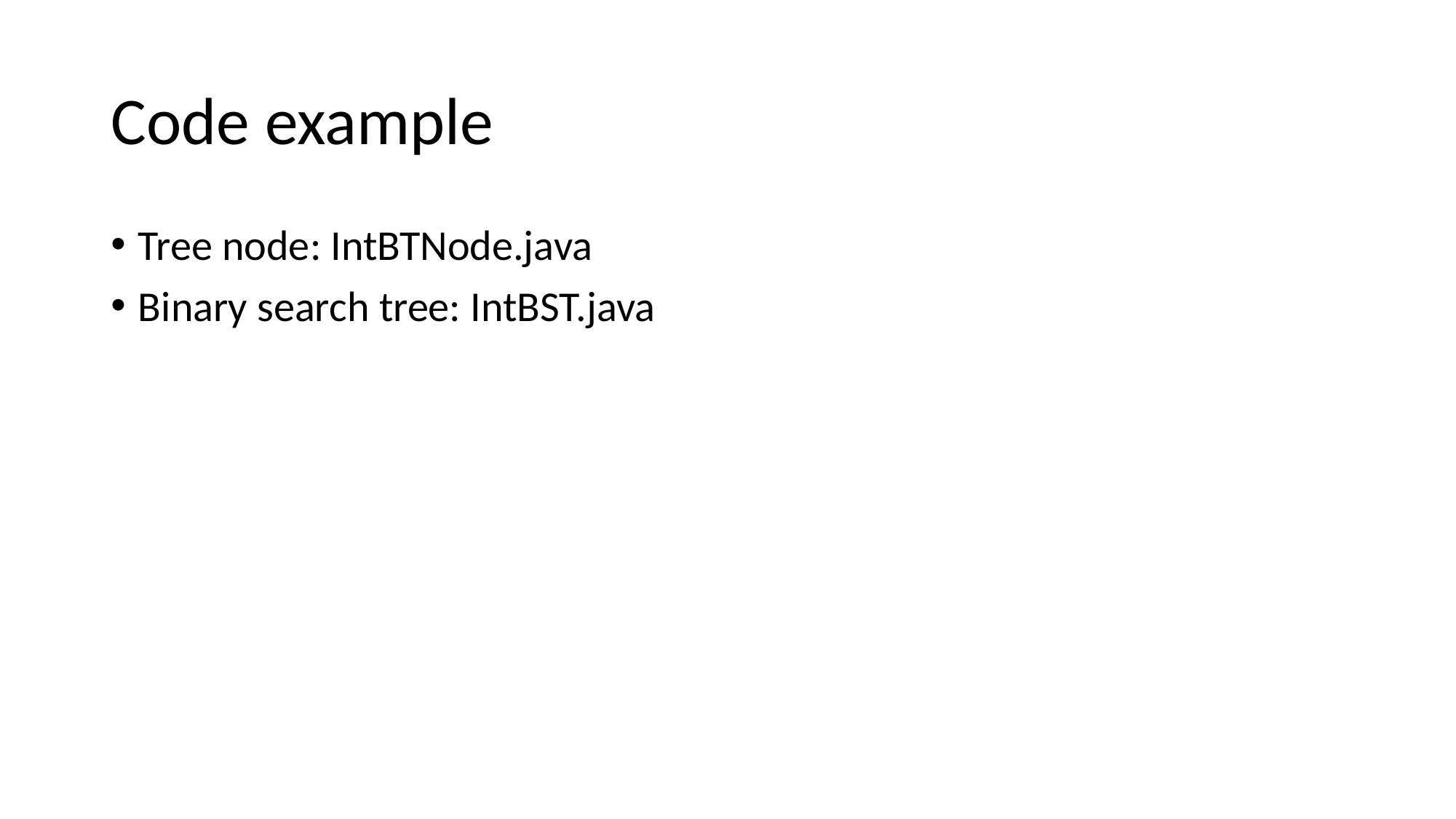

# Code example
Tree node: IntBTNode.java
Binary search tree: IntBST.java